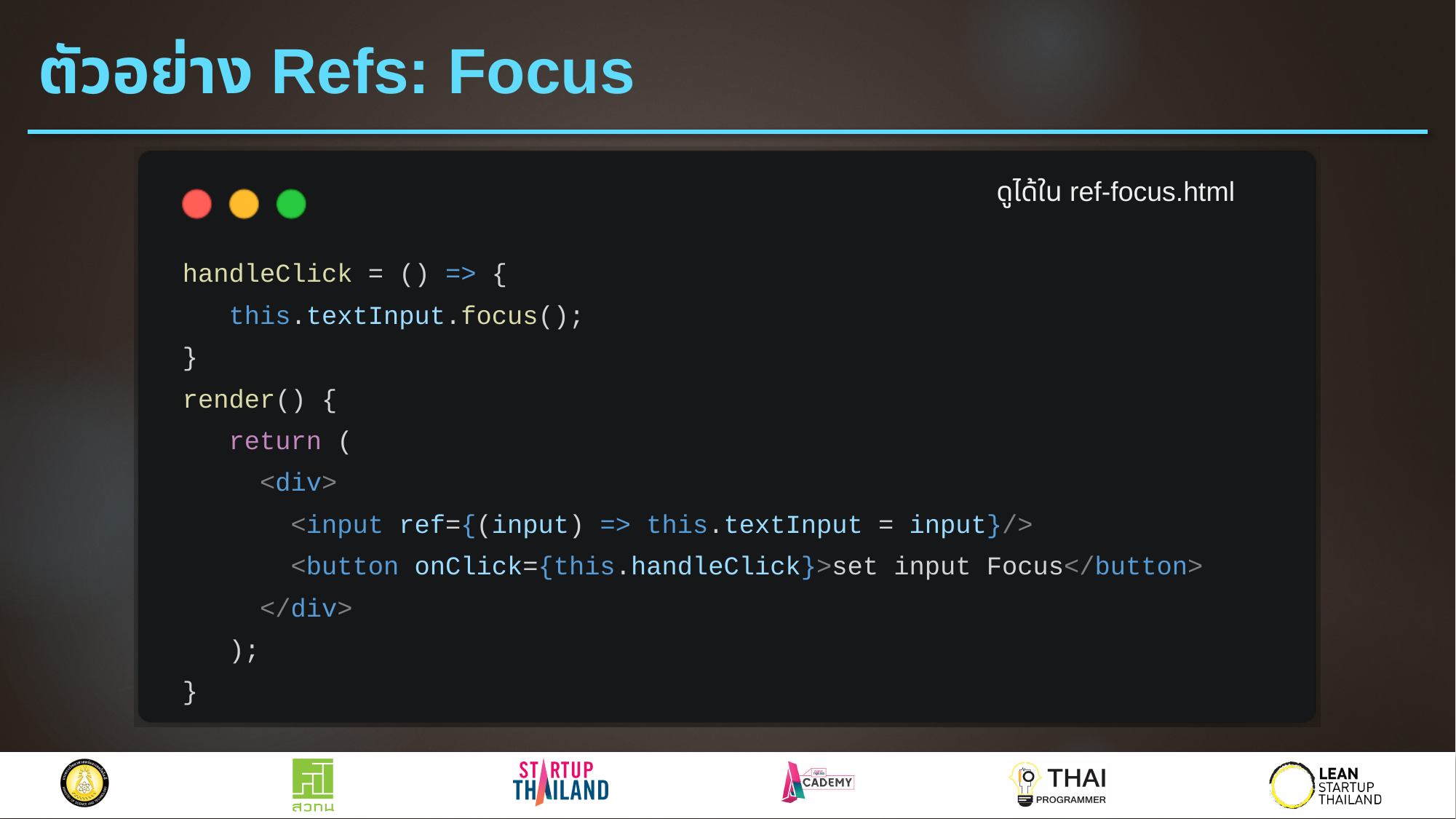

# ตัวอย่าง Refs: Focus
ดูได้ใน ref-focus.html
handleClick = () => {
   this.textInput.focus();
}
render() {
   return (
     <div>
       <input ref={(input) => this.textInput = input}/>
       <button onClick={this.handleClick}>set input Focus</button>
     </div>
   );
}